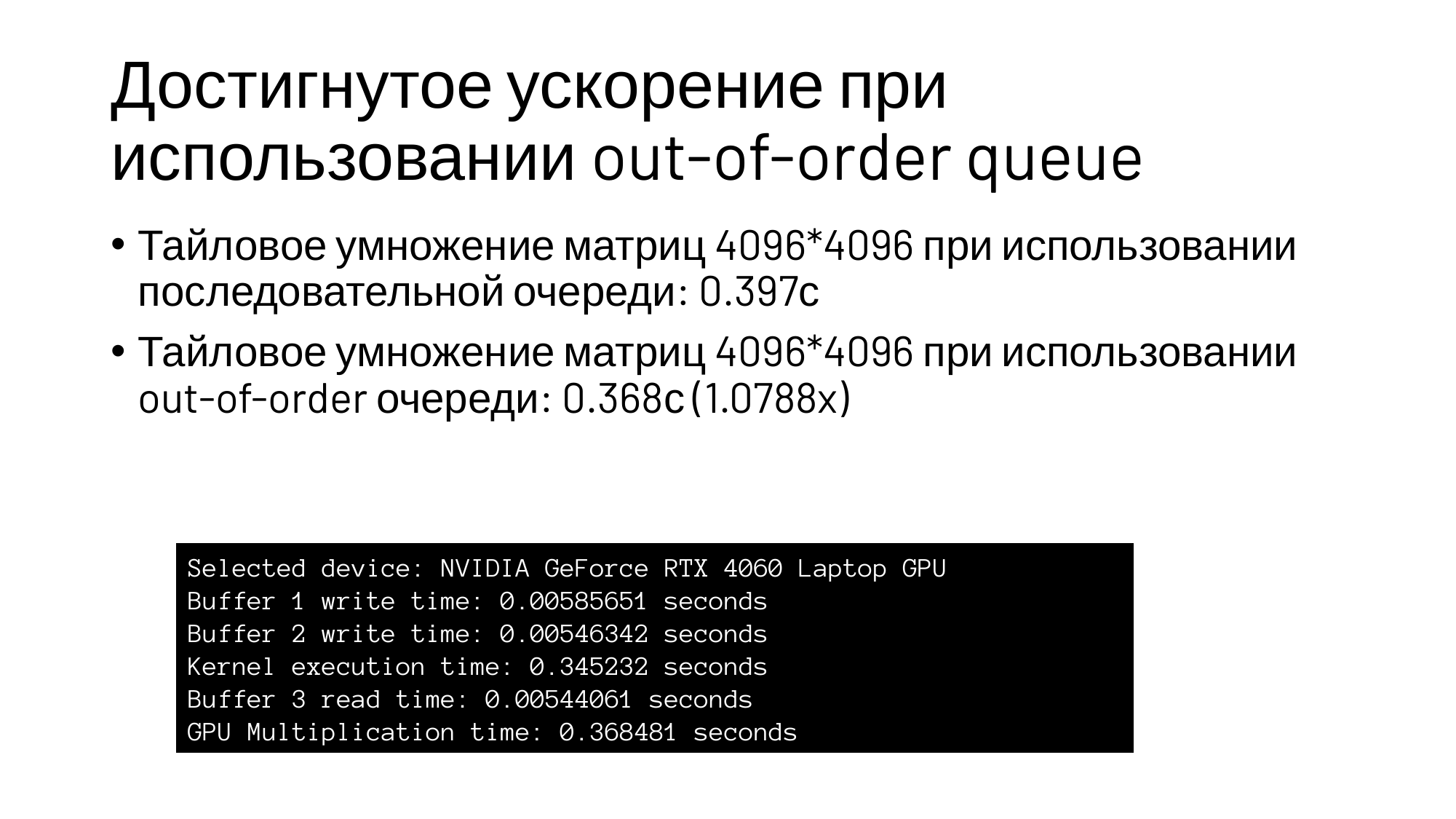

# Достигнутое ускорение при использовании out-of-order queue
Тайловое умножение матриц 4096*4096 при использовании последовательной очереди: 0.397с
Тайловое умножение матриц 4096*4096 при использовании out-of-order очереди: 0.368с (1.0788x)

Selected device: NVIDIA GeForce RTX 4060 Laptop GPU
Buffer 1 write time: 0.00585651 seconds
Buffer 2 write time: 0.00546342 seconds
Kernel execution time: 0.345232 seconds
Buffer 3 read time: 0.00544061 seconds
GPU Multiplication time: 0.368481 seconds